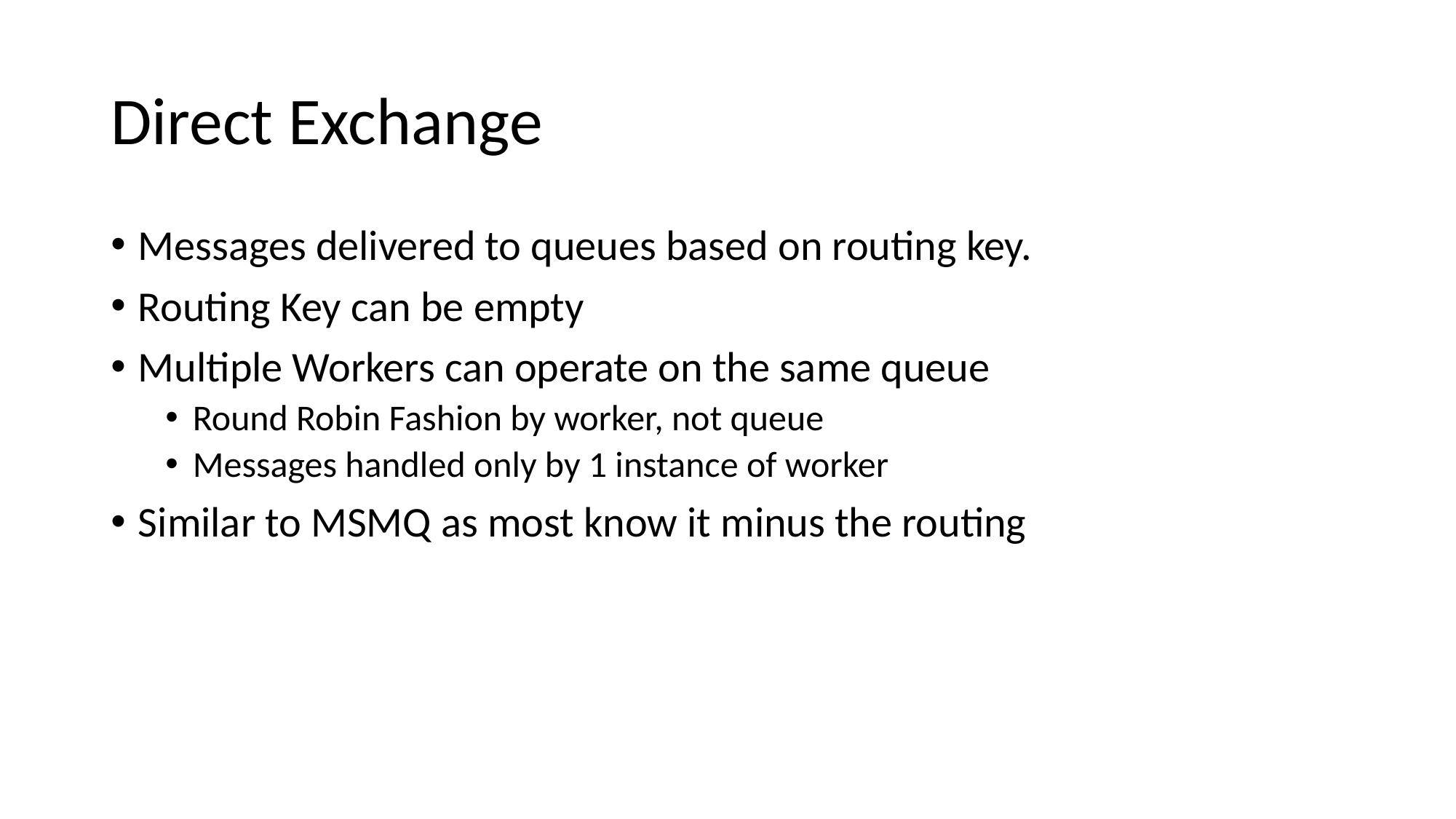

# Direct Exchange
Messages delivered to queues based on routing key.
Routing Key can be empty
Multiple Workers can operate on the same queue
Round Robin Fashion by worker, not queue
Messages handled only by 1 instance of worker
Similar to MSMQ as most know it minus the routing